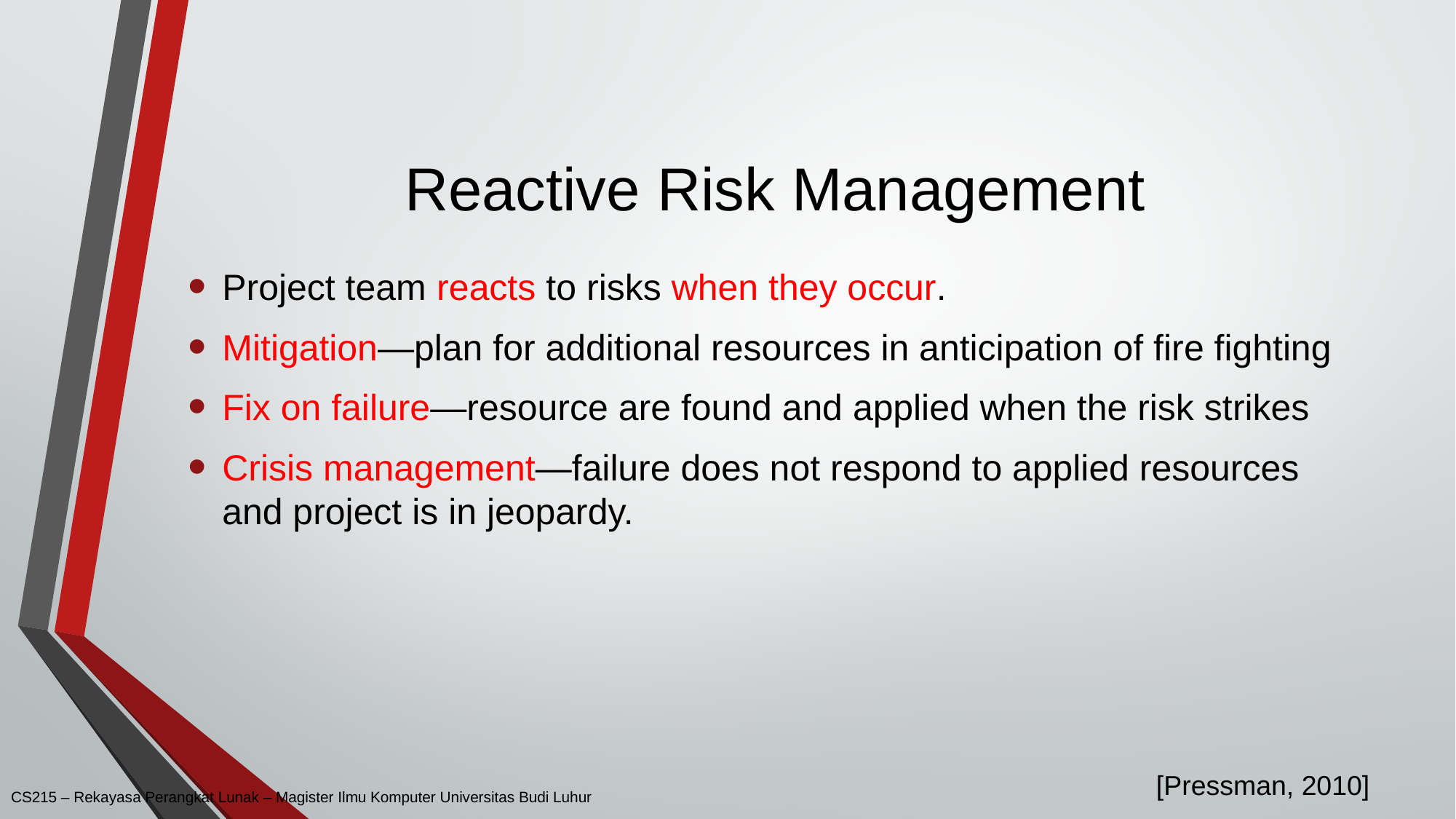

# Reactive Risk Management
Project team reacts to risks when they occur.
Mitigation—plan for additional resources in anticipation of fire fighting
Fix on failure—resource are found and applied when the risk strikes
Crisis management—failure does not respond to applied resources and project is in jeopardy.
[Pressman, 2010]
CS215 – Rekayasa Perangkat Lunak – Magister Ilmu Komputer Universitas Budi Luhur